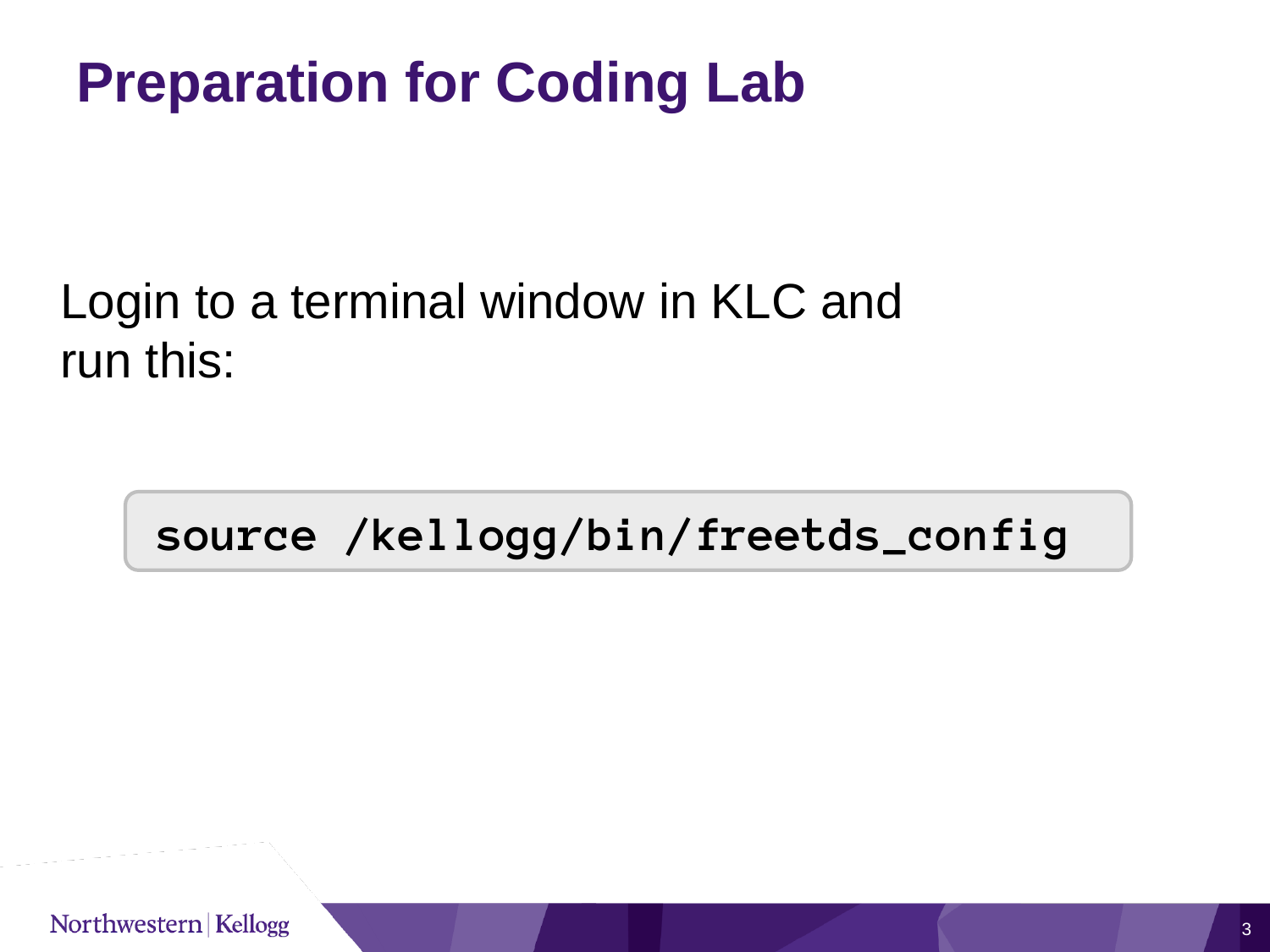

# Preparation for Coding Lab
Login to a terminal window in KLC and
run this:

source /kellogg/bin/freetds_config
3